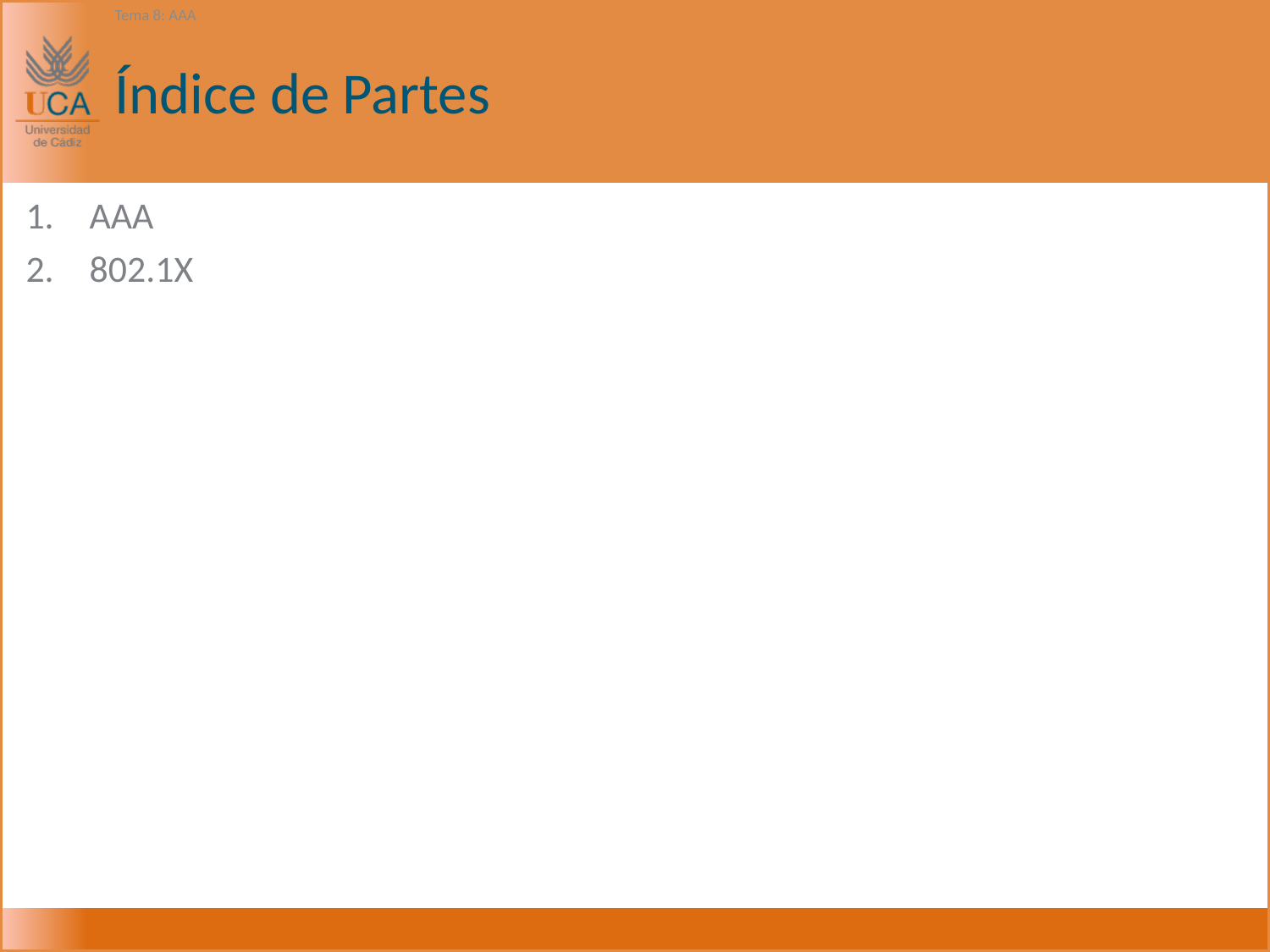

Tema 8: AAA
# Índice de Partes
AAA
802.1X